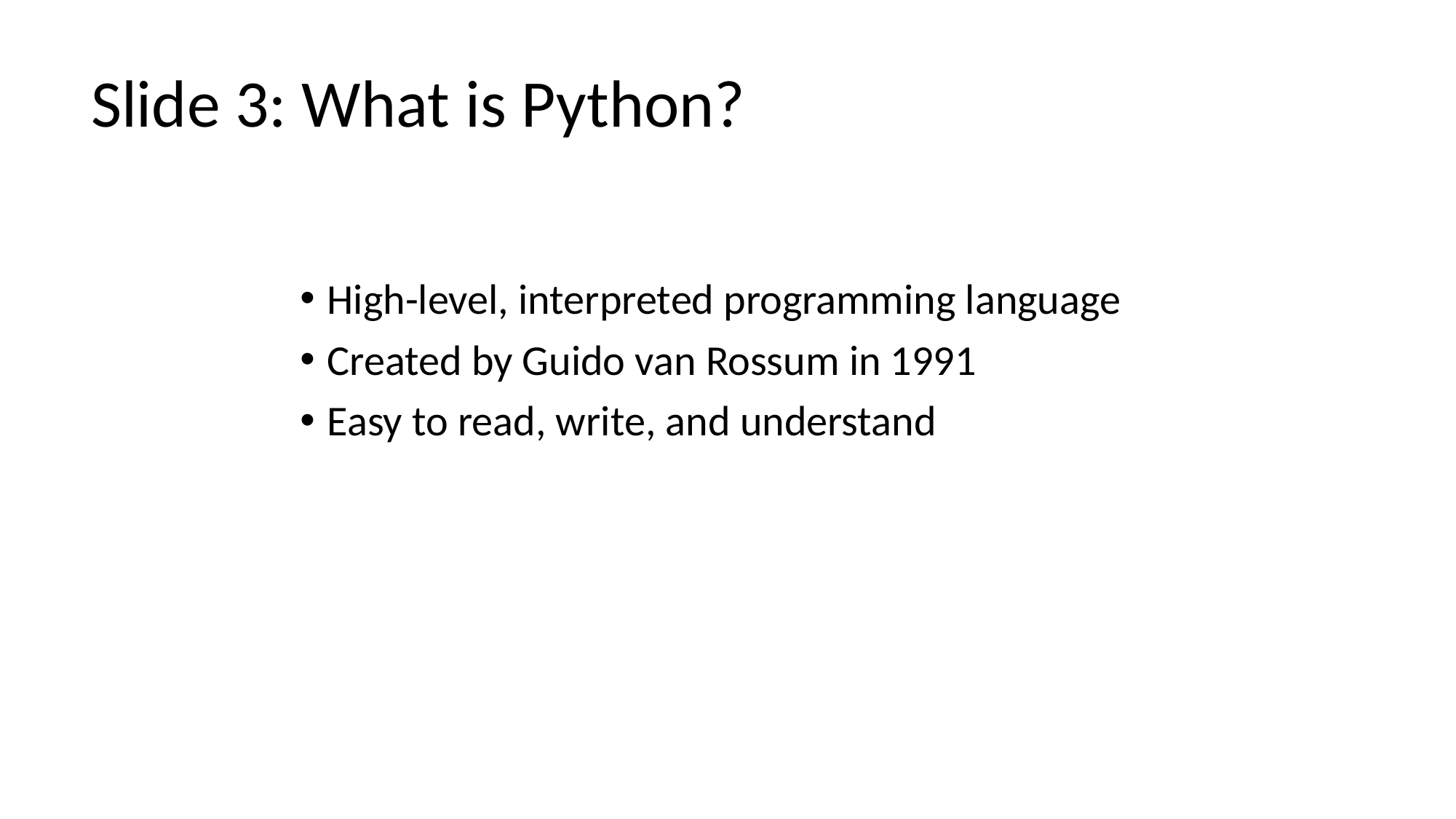

# Slide 3: What is Python?
High-level, interpreted programming language
Created by Guido van Rossum in 1991
Easy to read, write, and understand